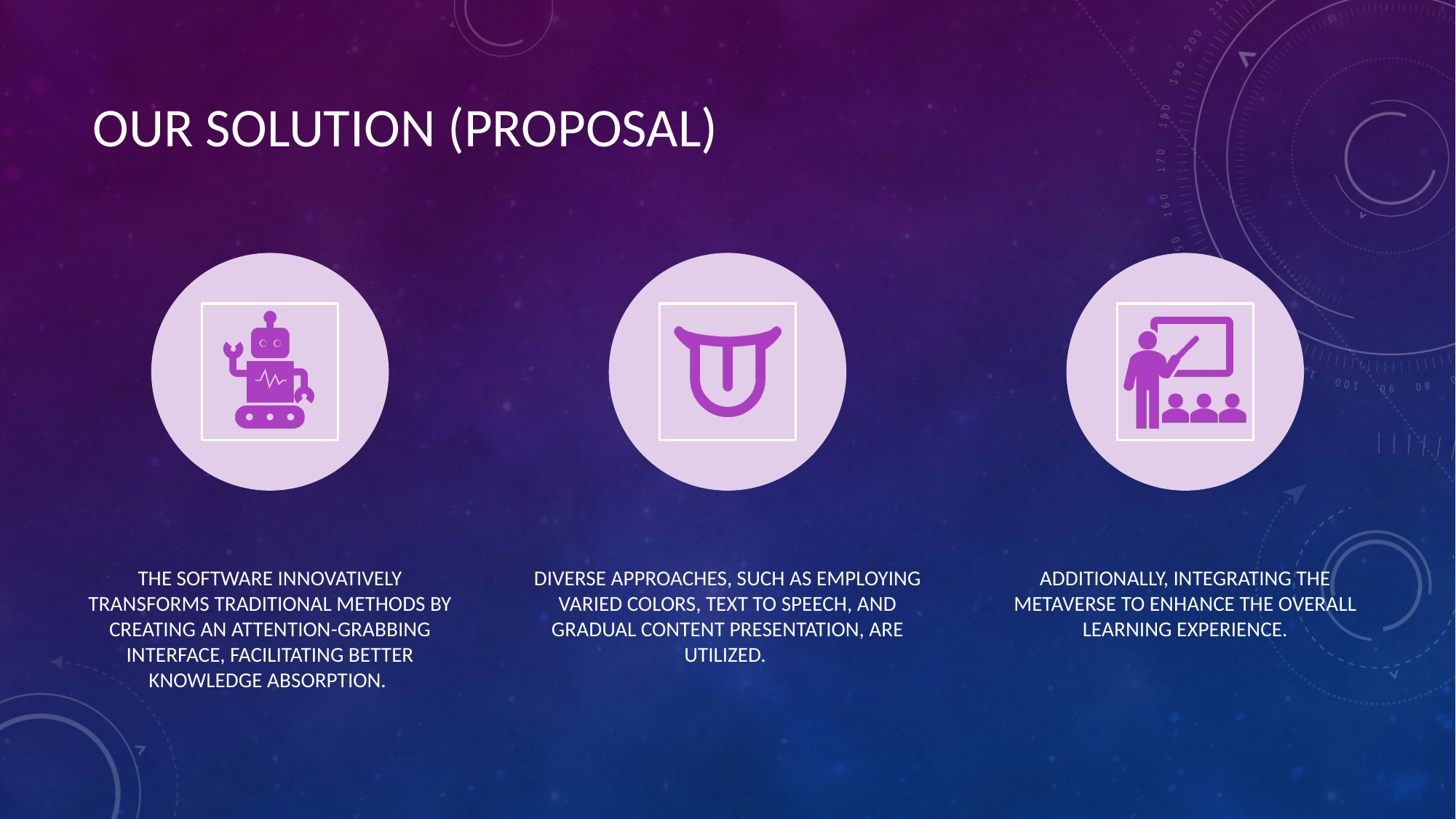

# Our Solution (Proposal)
The software innovatively transforms traditional methods by creating an attention-grabbing interface, facilitating better knowledge absorption.
Diverse approaches, such as employing varied colors, Text to Speech, and gradual content presentation, are utilized.
Additionally, integrating the Metaverse to enhance the overall learning experience.